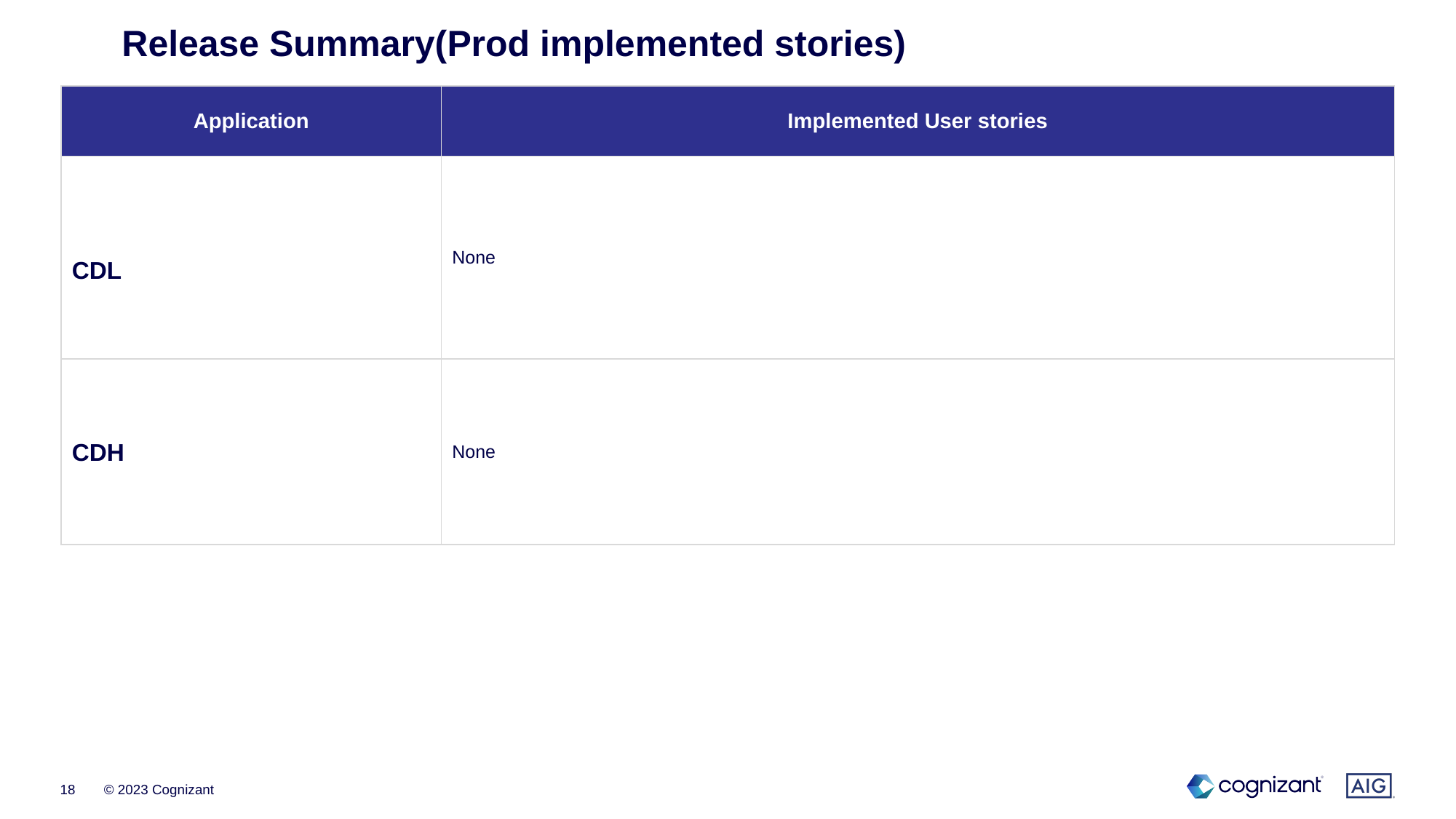

Release Summary(Prod implemented stories)
| Application | Implemented User stories |
| --- | --- |
| CDL | None |
| CDH | None |